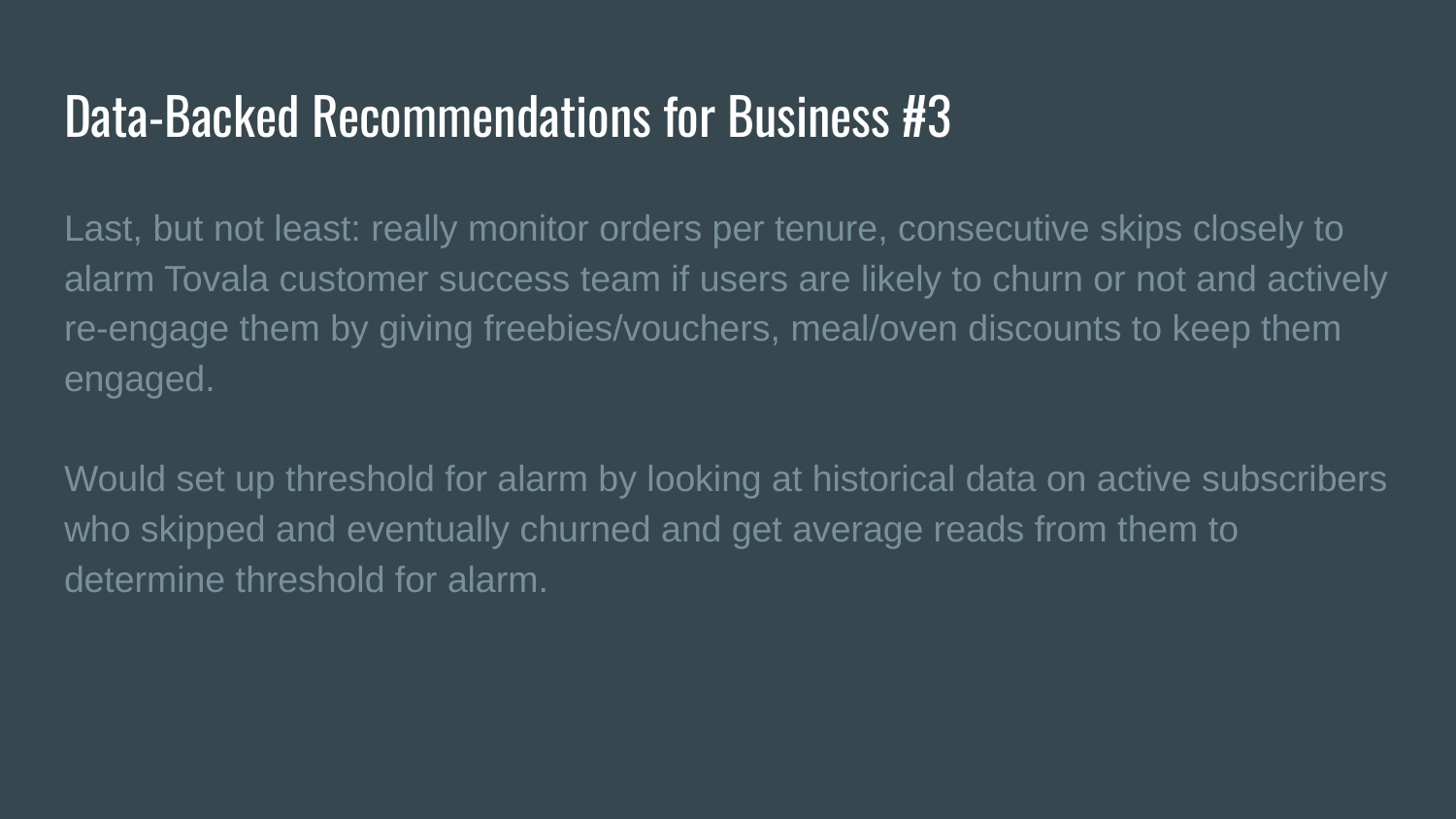

# Data-Backed Recommendations for Business #3
Last, but not least: really monitor orders per tenure, consecutive skips closely to alarm Tovala customer success team if users are likely to churn or not and actively re-engage them by giving freebies/vouchers, meal/oven discounts to keep them engaged.

Would set up threshold for alarm by looking at historical data on active subscribers who skipped and eventually churned and get average reads from them to determine threshold for alarm.